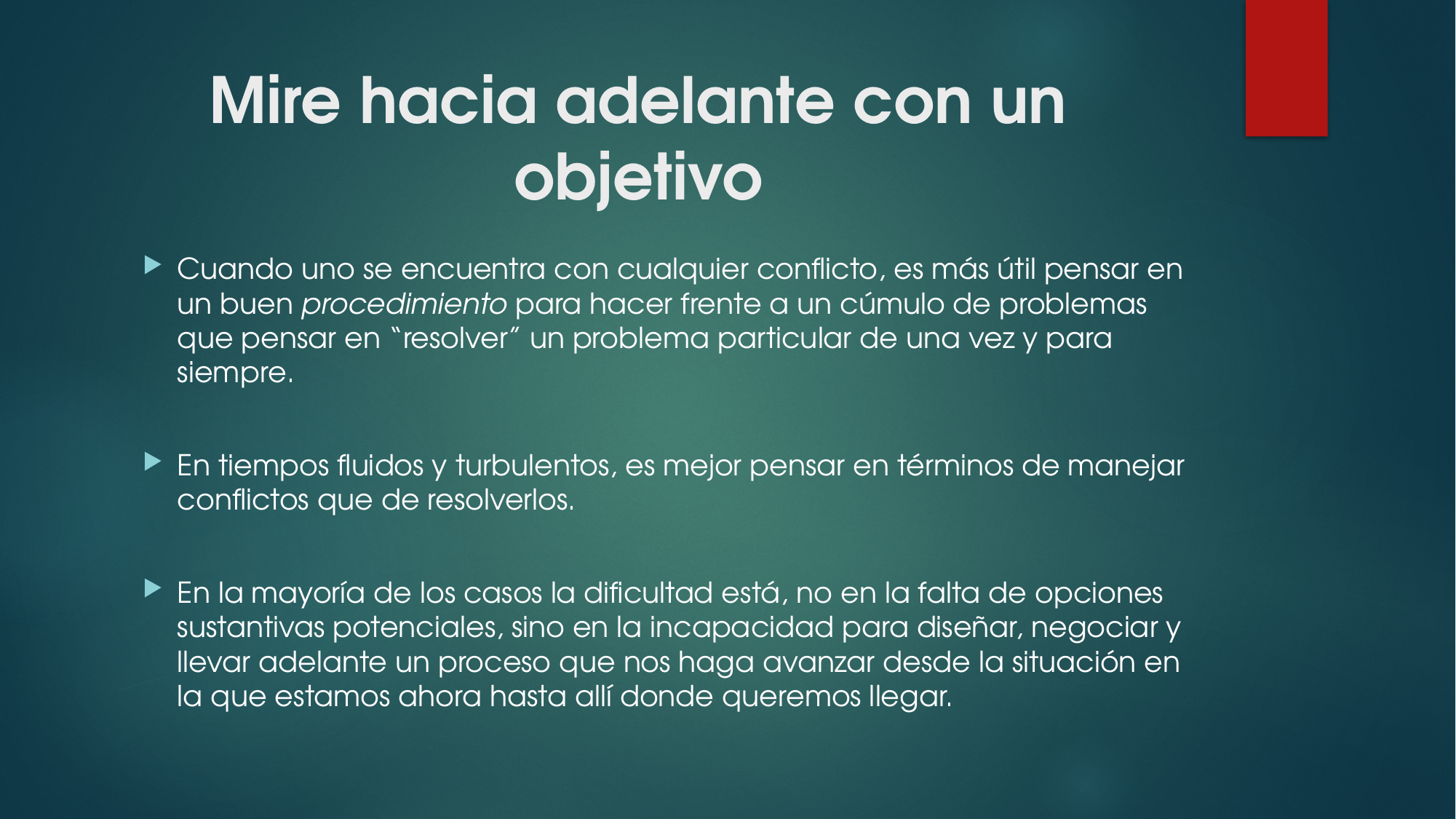

# Mire hacia adelante con un objetivo
Cuando uno se encuentra con cualquier conflicto, es más útil pensar en un buen procedimiento para hacer frente a un cúmulo de problemas que pensar en “resolver” un problema particular de una vez y para siempre.

En tiempos fluidos y turbulentos, es mejor pensar en términos de manejar conflictos que de resolverlos.

En la mayoría de los casos la dificultad está, no en la falta de opciones sustantivas potenciales, sino en la incapacidad para diseñar, negociar y llevar adelante un proceso que nos haga avanzar desde la situación en la que estamos ahora hasta allí donde queremos llegar.